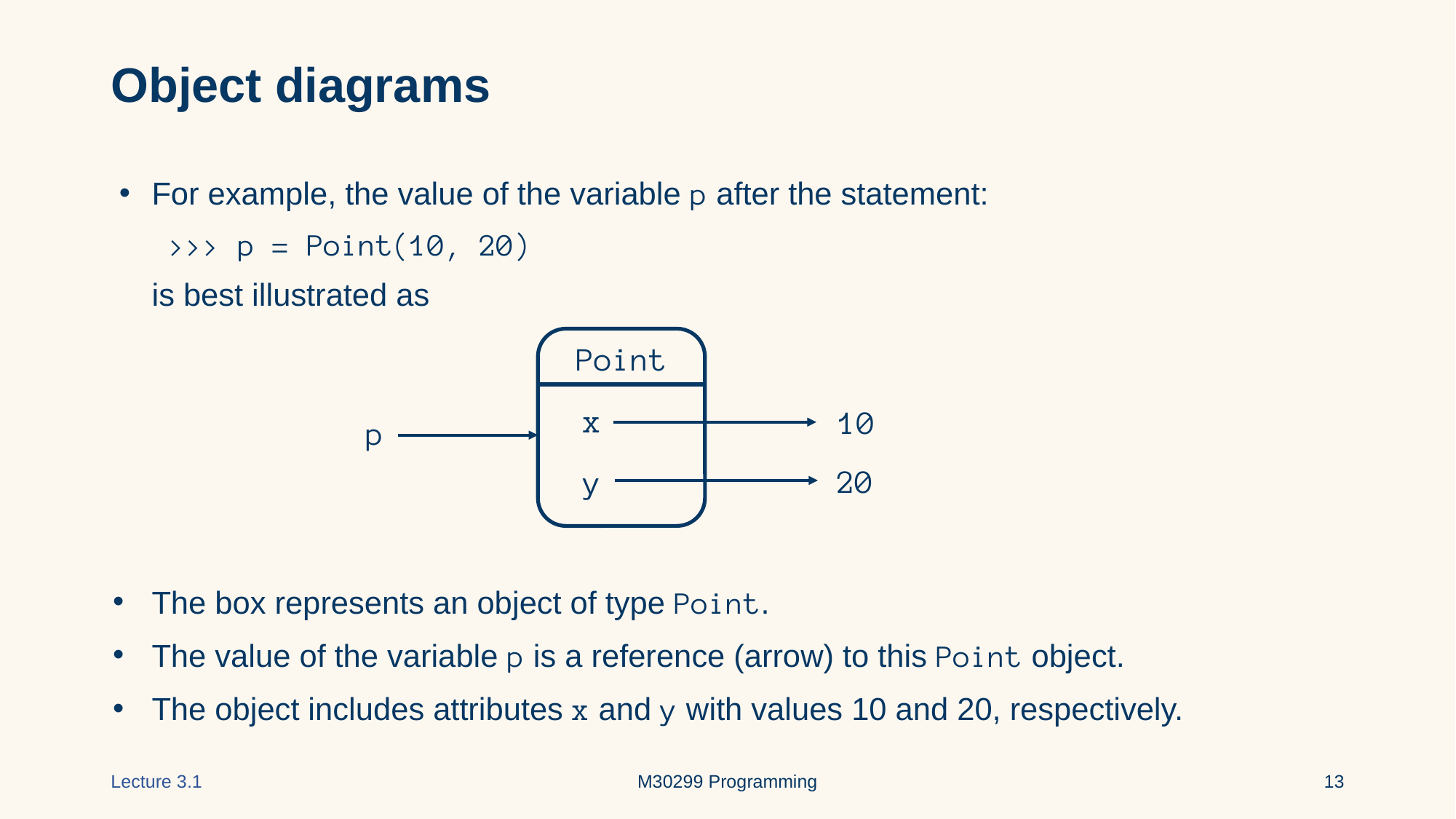

# Object diagrams
For example, the value of the variable p after the statement:
 >>> p = Point(10, 20)
is best illustrated as

The box represents an object of type Point.
The value of the variable p is a reference (arrow) to this Point object.
The object includes attributes x and y with values 10 and 20, respectively.

Point
x
10
p
20
y
Lecture 3.1
M30299 Programming
13